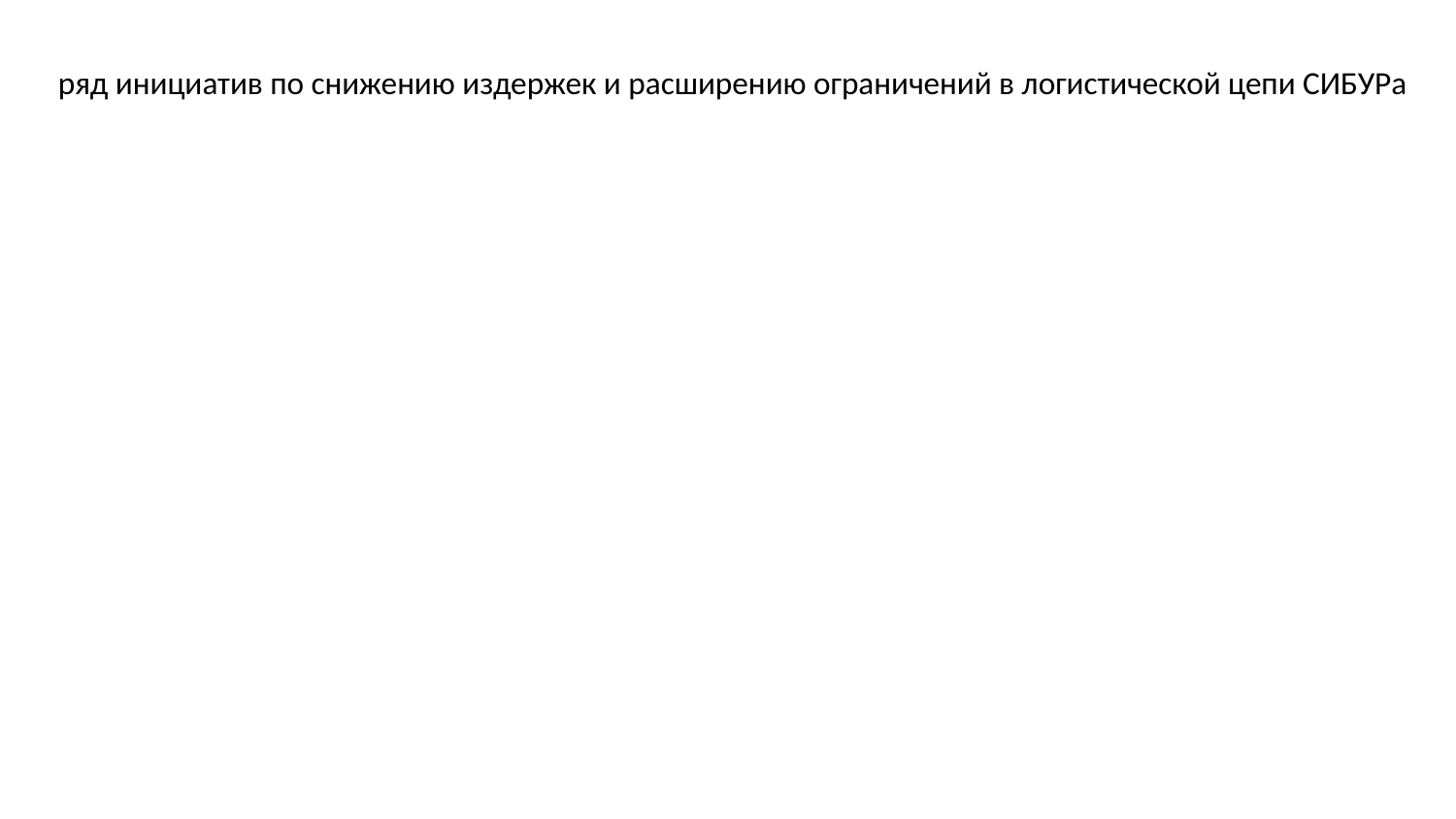

ряд инициатив по снижению издержек и расширению ограничений в логистической цепи СИБУРа